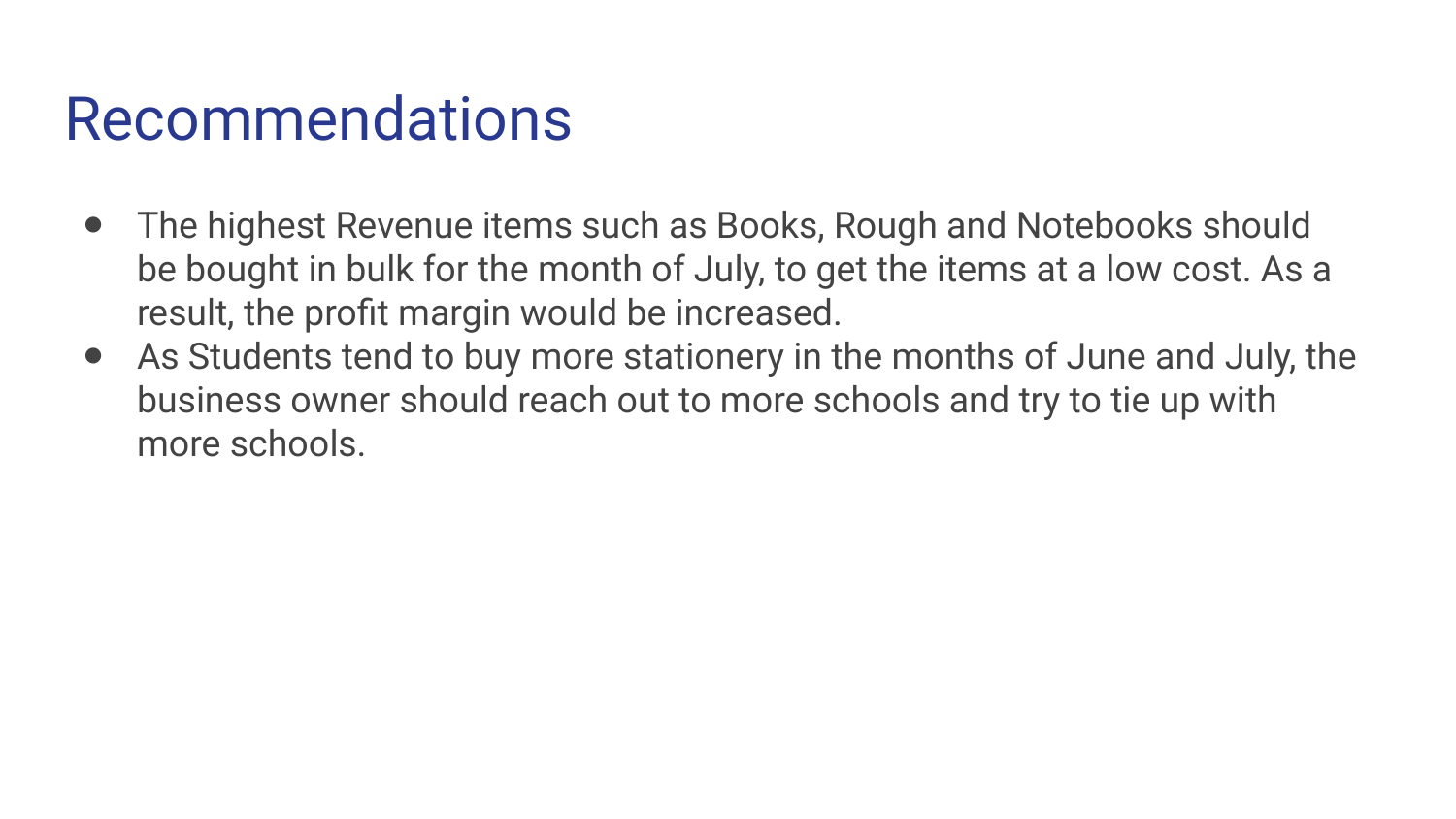

# Recommendations
The highest Revenue items such as Books, Rough and Notebooks should be bought in bulk for the month of July, to get the items at a low cost. As a result, the profit margin would be increased.
As Students tend to buy more stationery in the months of June and July, the business owner should reach out to more schools and try to tie up with more schools.